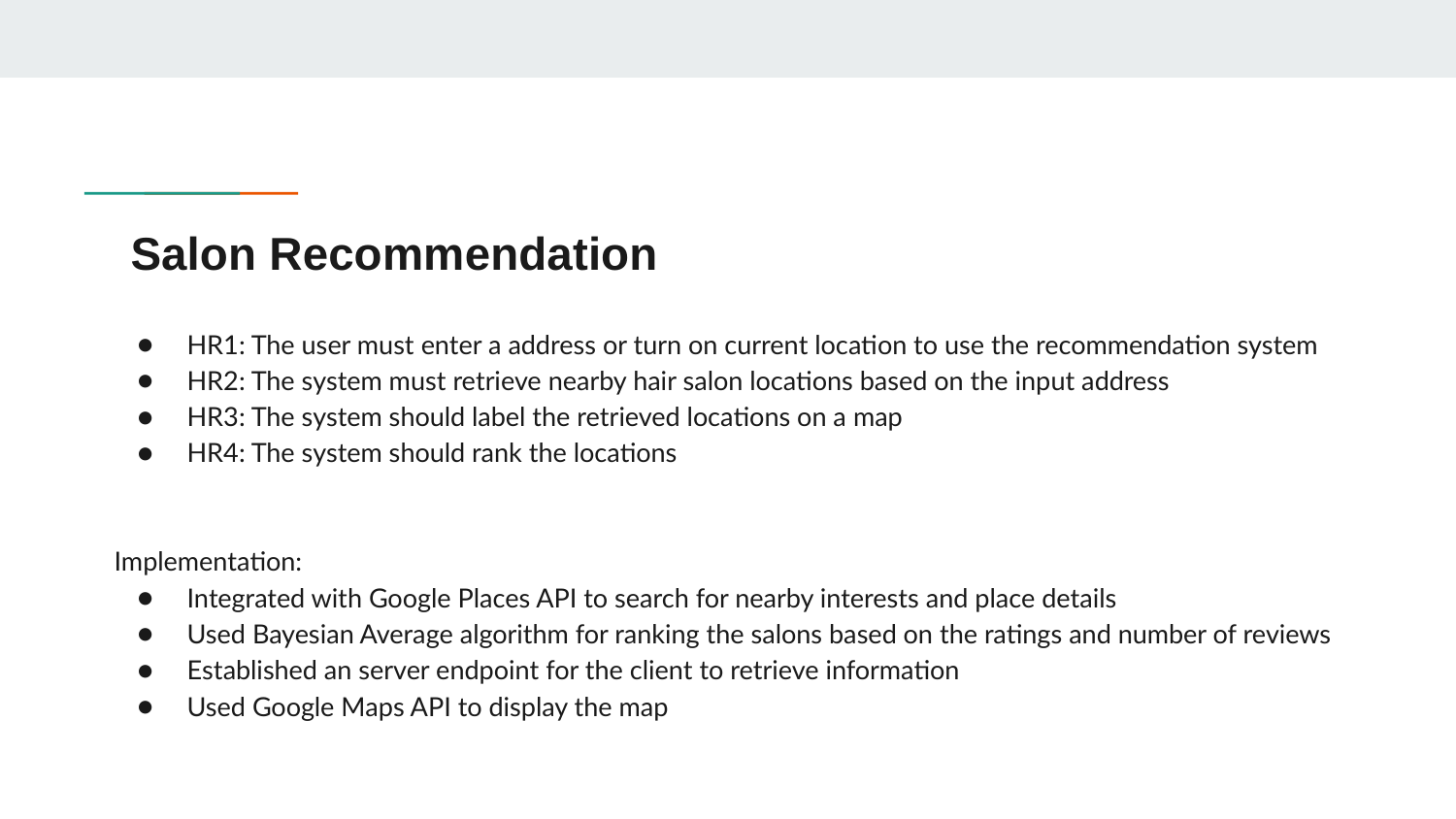

# Salon Recommendation
HR1: The user must enter a address or turn on current location to use the recommendation system
HR2: The system must retrieve nearby hair salon locations based on the input address
HR3: The system should label the retrieved locations on a map
HR4: The system should rank the locations

Implementation:
Integrated with Google Places API to search for nearby interests and place details
Used Bayesian Average algorithm for ranking the salons based on the ratings and number of reviews
Established an server endpoint for the client to retrieve information
Used Google Maps API to display the map